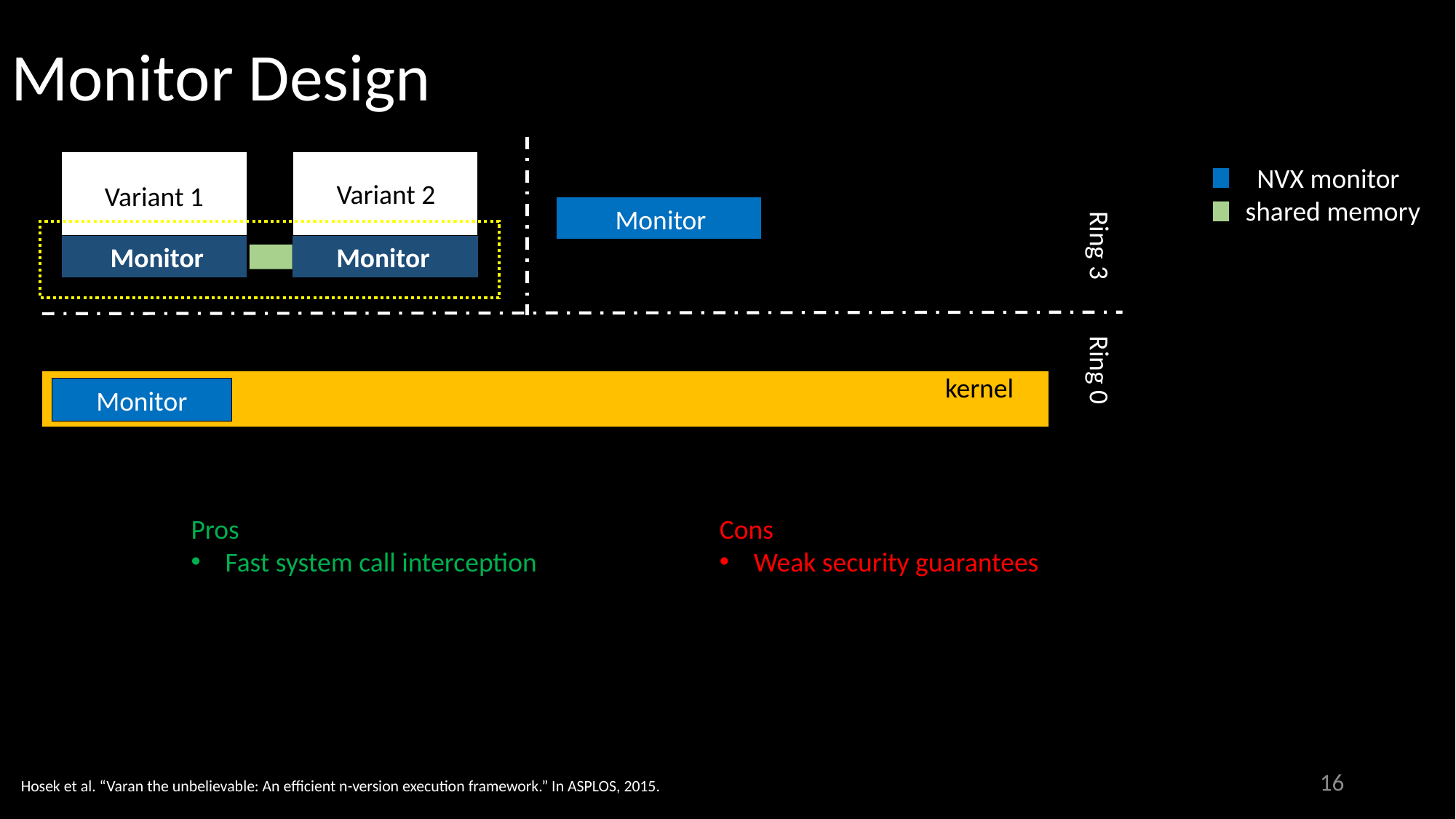

# Monitor Design

NVX monitor

Variant 2
Variant 1
shared memory

Monitor

Monitor
Monitor

Ring 3
                                                                                                                                                  kernel
Ring 0

Monitor
Pros
Fast system call interception
Cons
Weak security guarantees
16
Hosek et al. “Varan the unbelievable: An efficient n-version execution framework.” In ASPLOS, 2015.